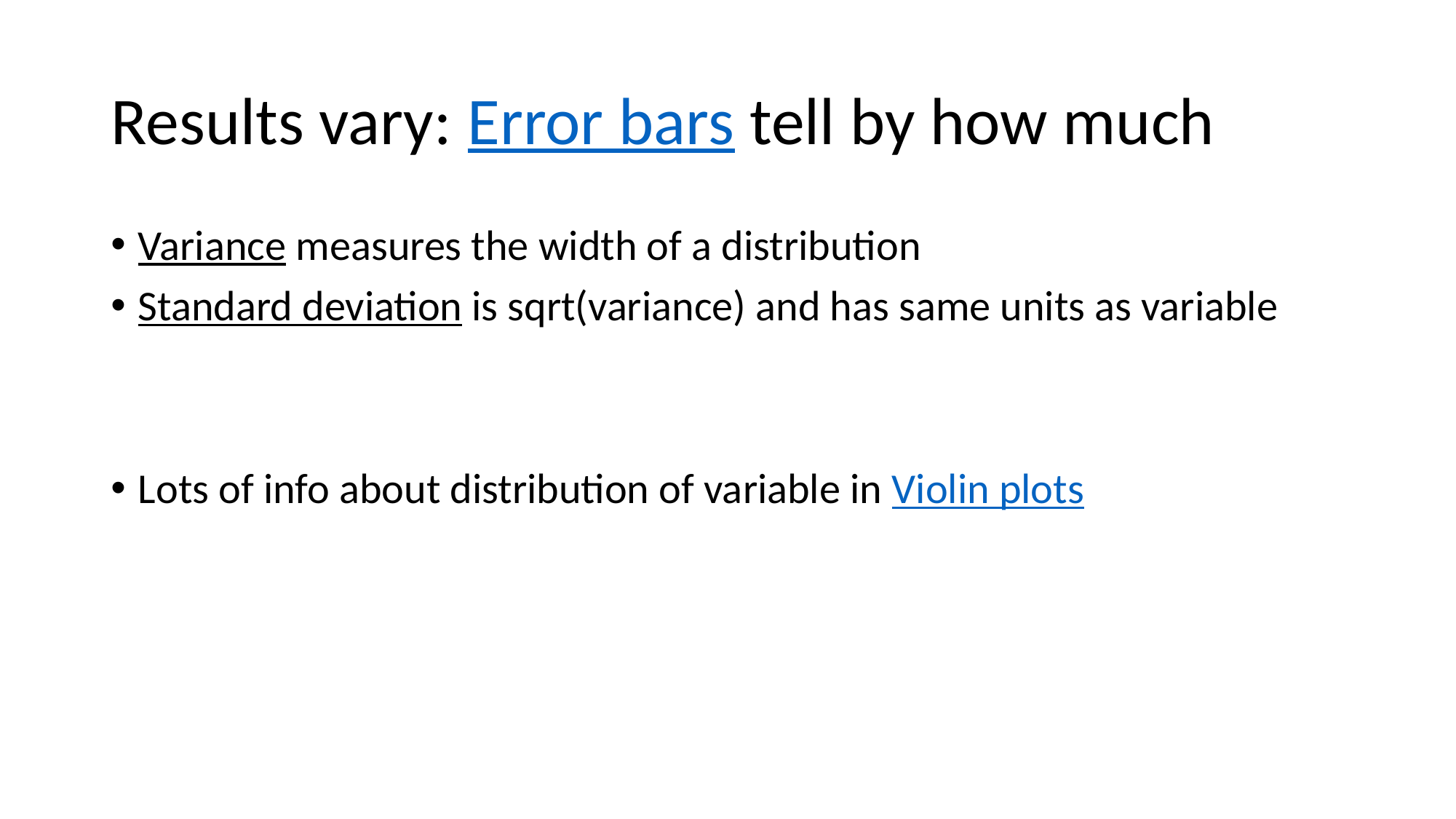

# Results vary: Error bars tell by how much
Variance measures the width of a distribution
Standard deviation is sqrt(variance) and has same units as variable

Lots of info about distribution of variable in Violin plots